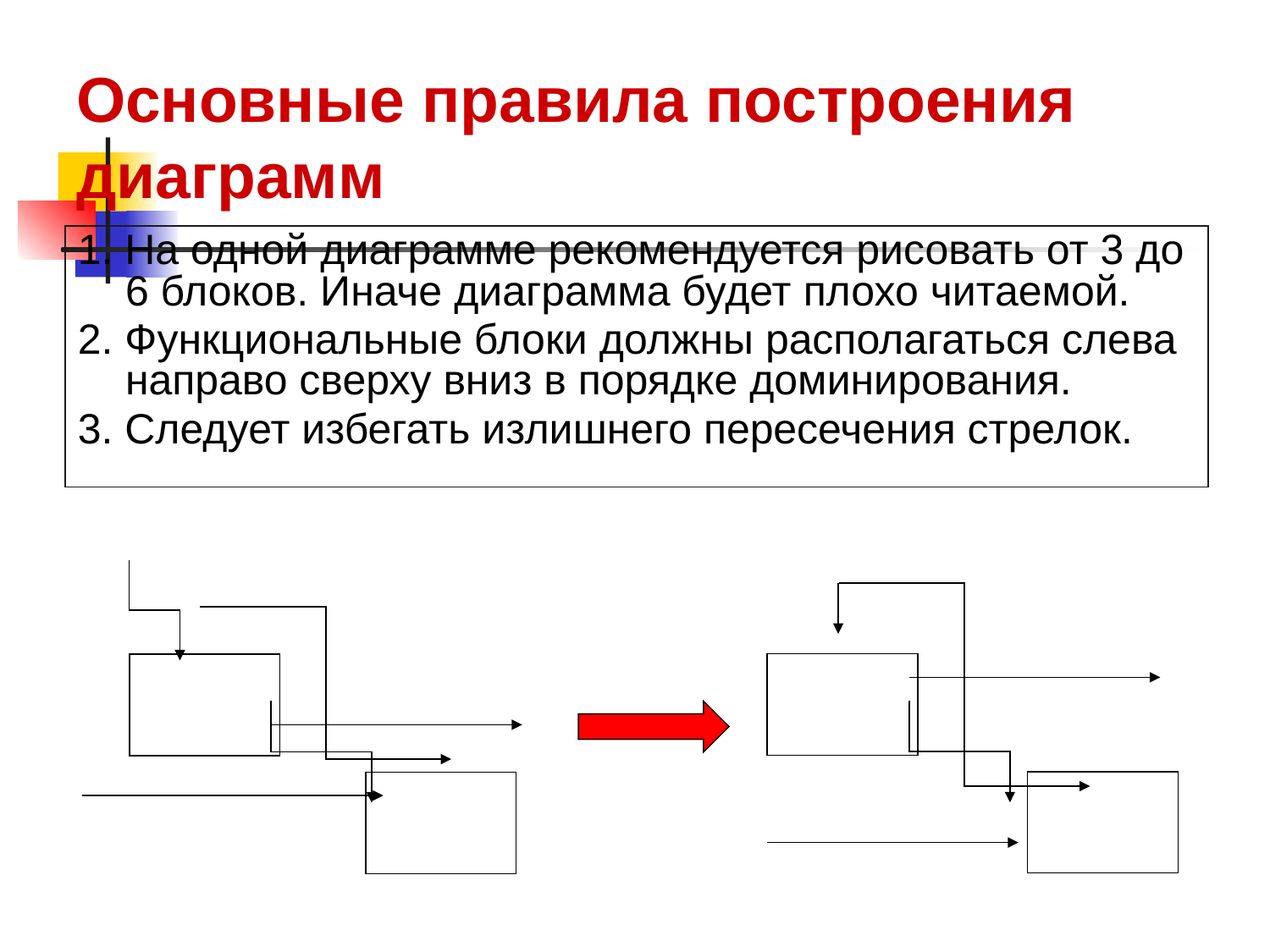

# Основные правила построения диаграмм
1. На одной диаграмме рекомендуется рисовать от 3 до 6 блоков. Иначе диаграмма будет плохо читаемой.
2. Функциональные блоки должны располагаться слева направо сверху вниз в порядке доминирования.
3. Следует избегать излишнего пересечения стрелок.